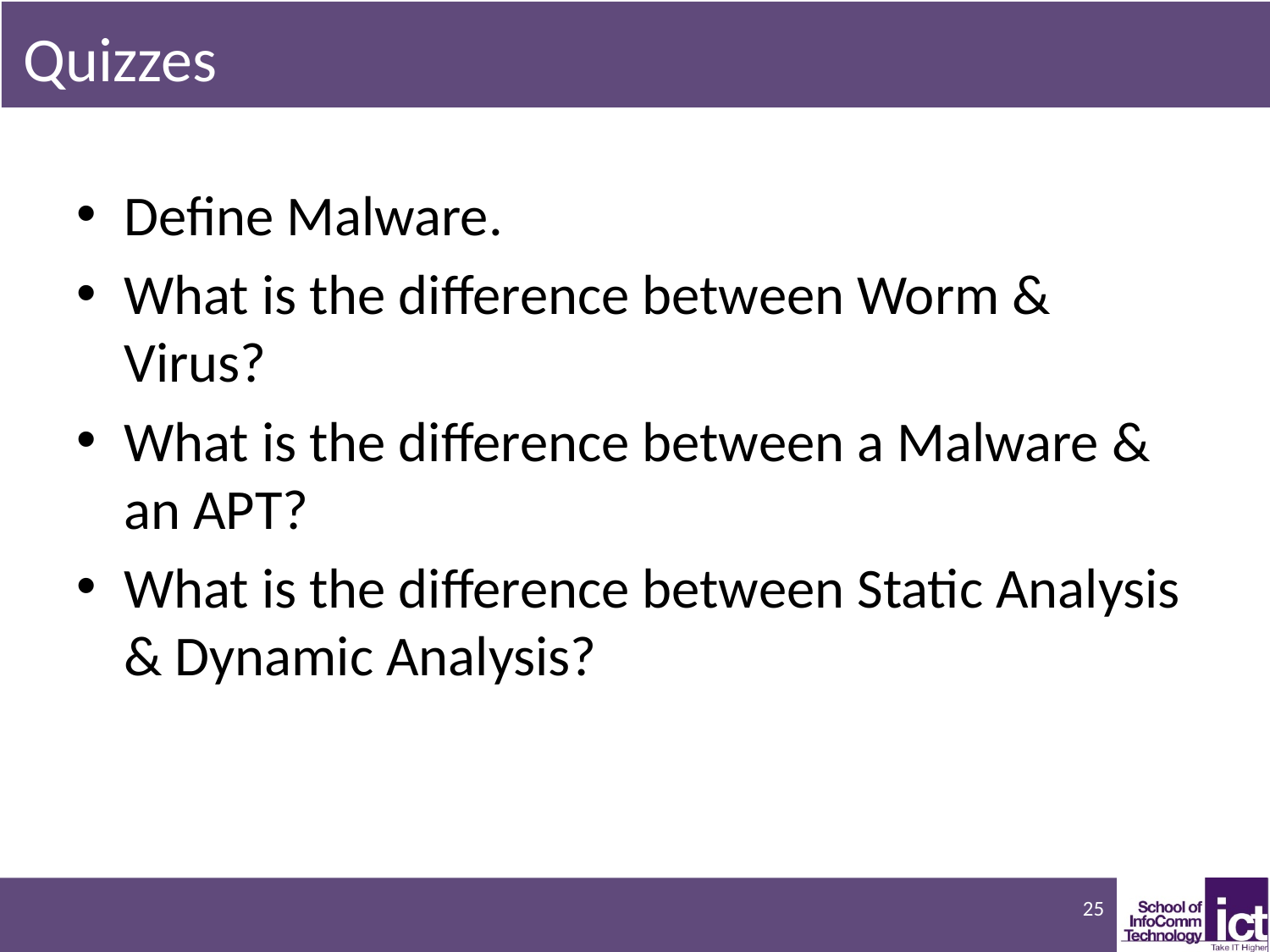

# Quizzes
Define Malware.
What is the difference between Worm & Virus?
What is the difference between a Malware & an APT?
What is the difference between Static Analysis & Dynamic Analysis?
25